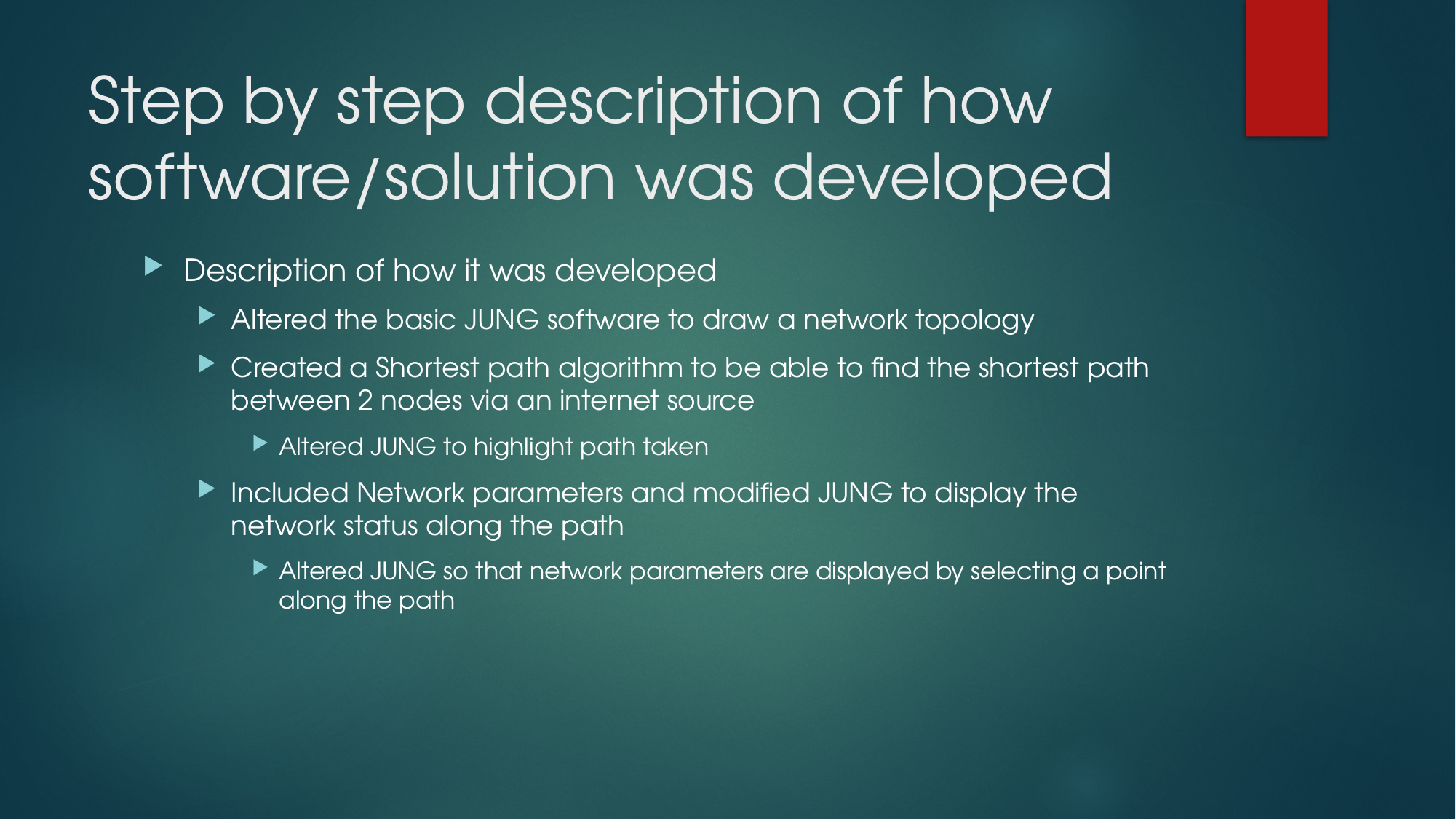

# Step by step description of how software/solution was developed
Description of how it was developed
Altered the basic JUNG software to draw a network topology
Created a Shortest path algorithm to be able to find the shortest path between 2 nodes via an internet source
Altered JUNG to highlight path taken
Included Network parameters and modified JUNG to display the network status along the path
Altered JUNG so that network parameters are displayed by selecting a point along the path